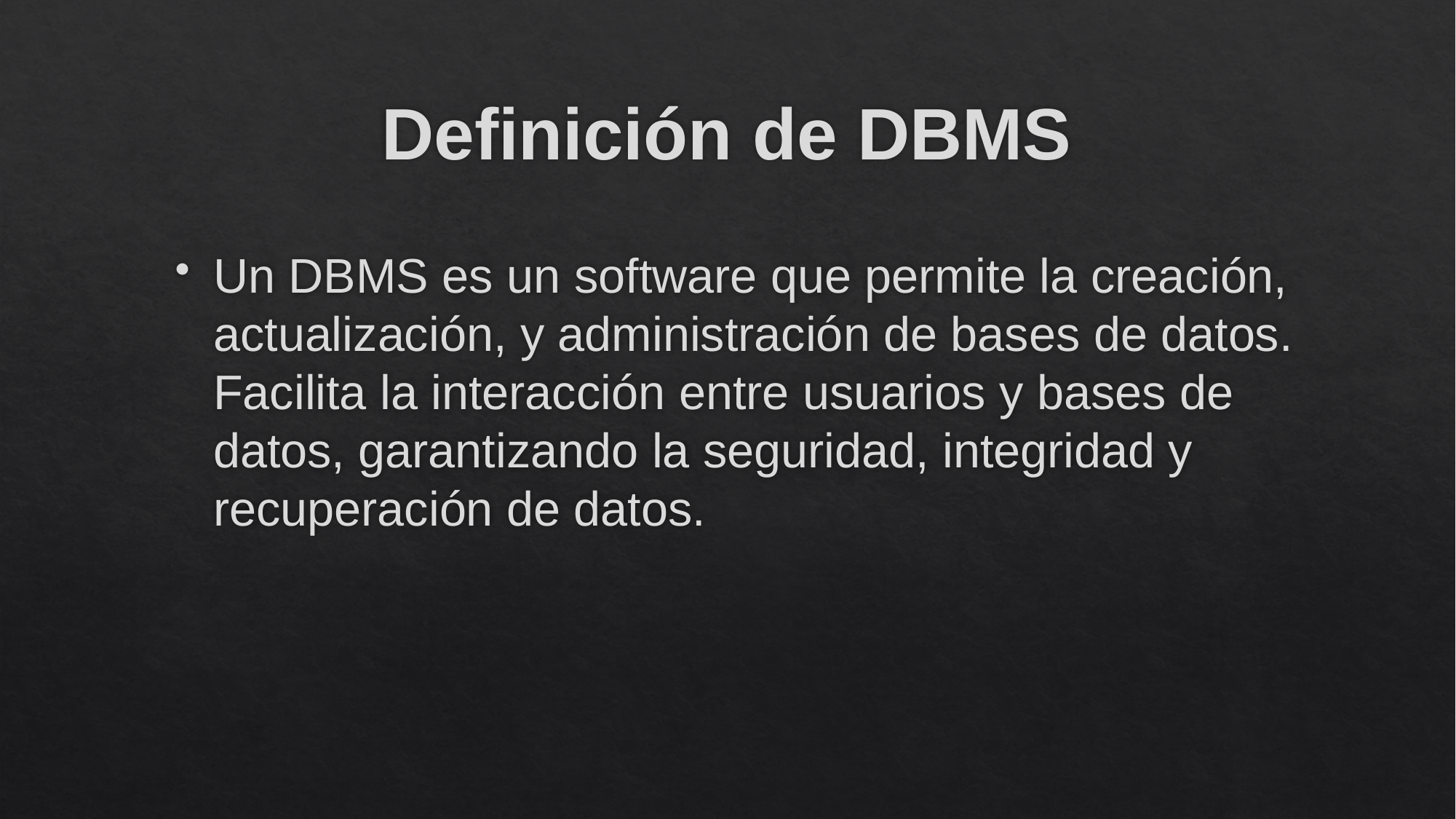

# Definición de DBMS
Un DBMS es un software que permite la creación, actualización, y administración de bases de datos. Facilita la interacción entre usuarios y bases de datos, garantizando la seguridad, integridad y recuperación de datos.